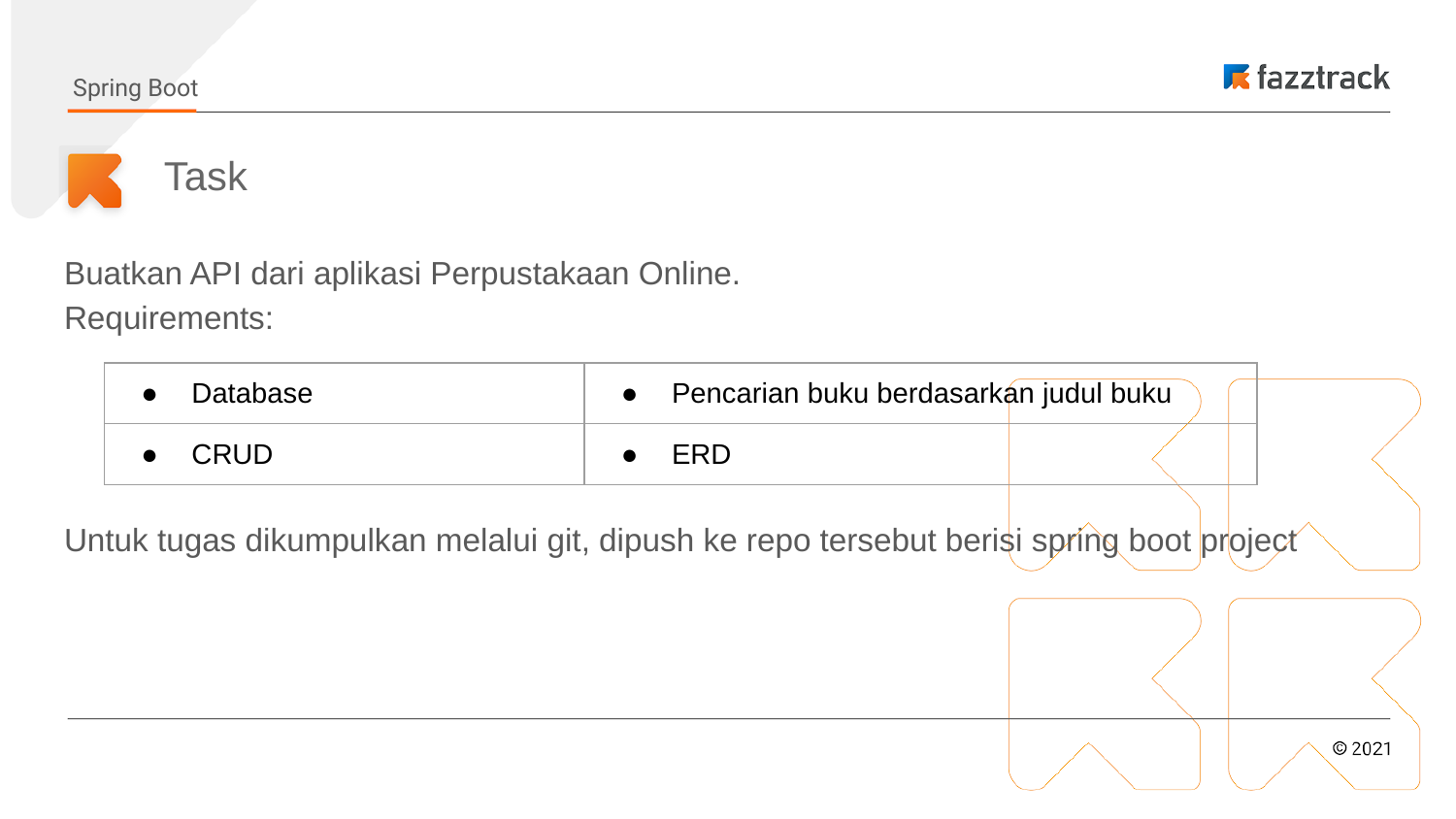

Spring Boot
# Task
Buatkan API dari aplikasi Perpustakaan Online.
Requirements:

Untuk tugas dikumpulkan melalui git, dipush ke repo tersebut berisi spring boot project
| Database | Pencarian buku berdasarkan judul buku |
| --- | --- |
| CRUD | ERD |